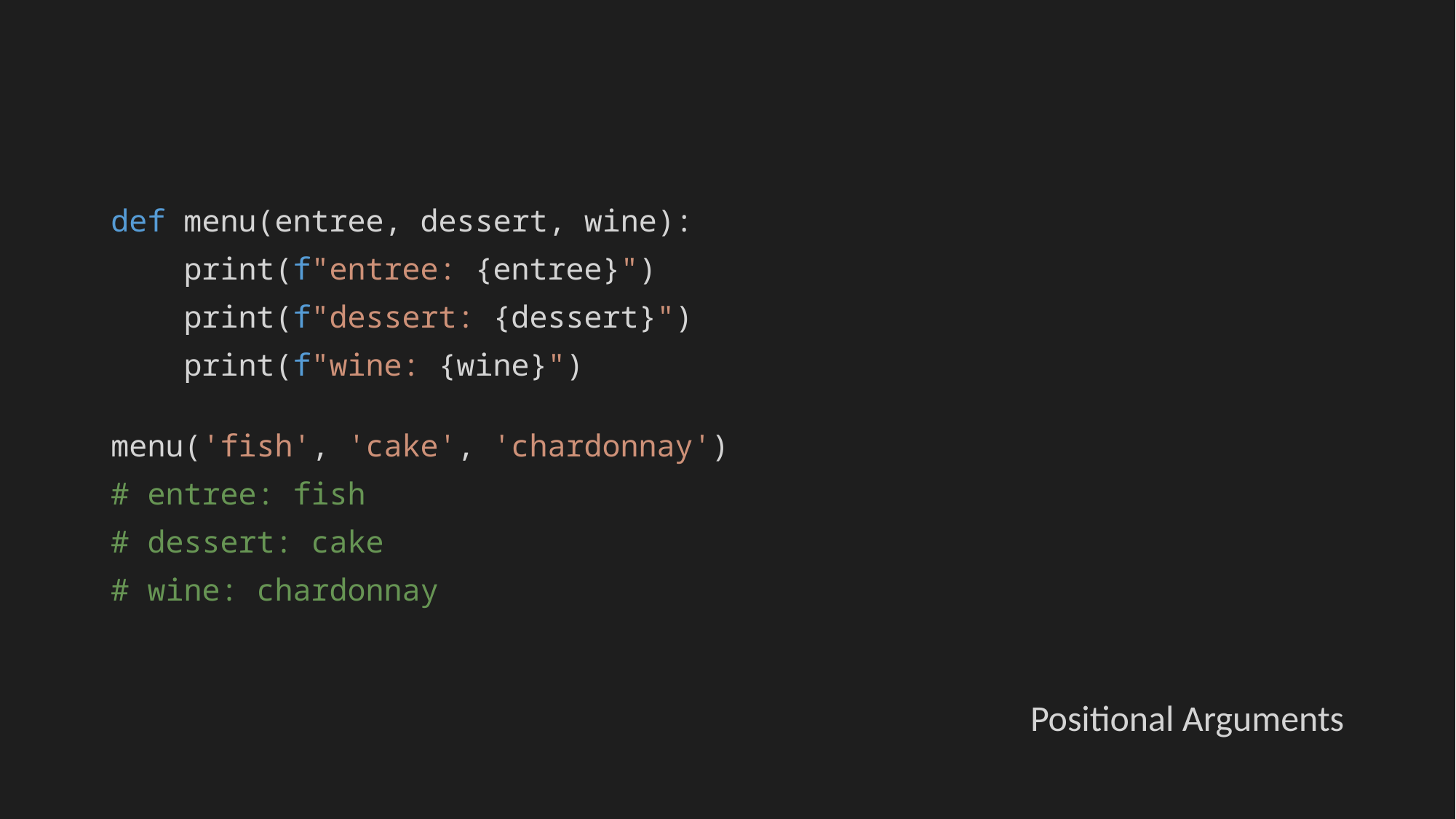

def menu(entree, dessert, wine):
    print(f"entree: {entree}")
    print(f"dessert: {dessert}")
    print(f"wine: {wine}")
menu('fish', 'cake', 'chardonnay')
# entree: fish
# dessert: cake
# wine: chardonnay

Positional Arguments